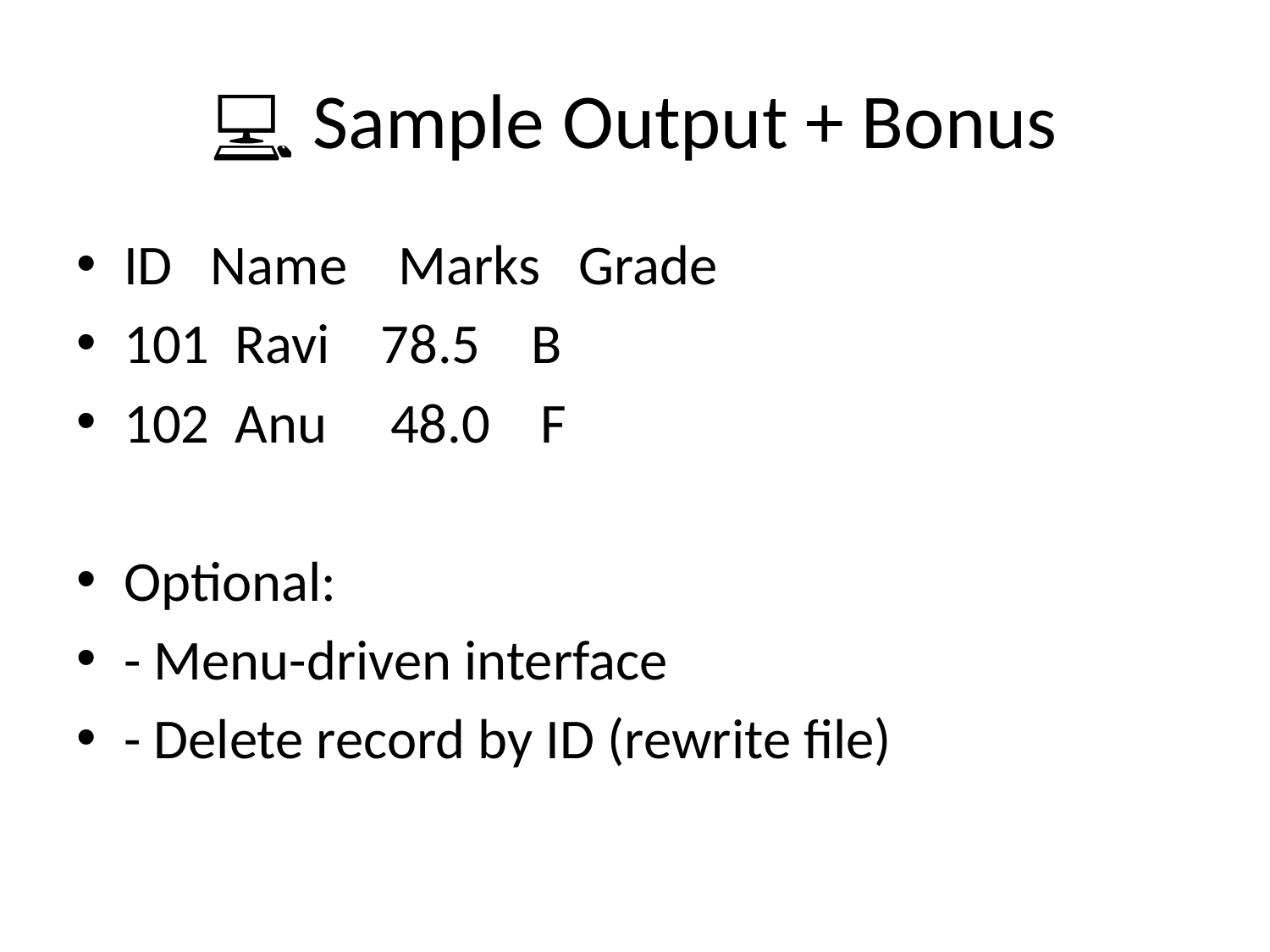

# 💻 Sample Output + Bonus
ID   Name    Marks   Grade
101  Ravi    78.5    B
102  Anu     48.0    F

Optional:
- Menu-driven interface
- Delete record by ID (rewrite file)